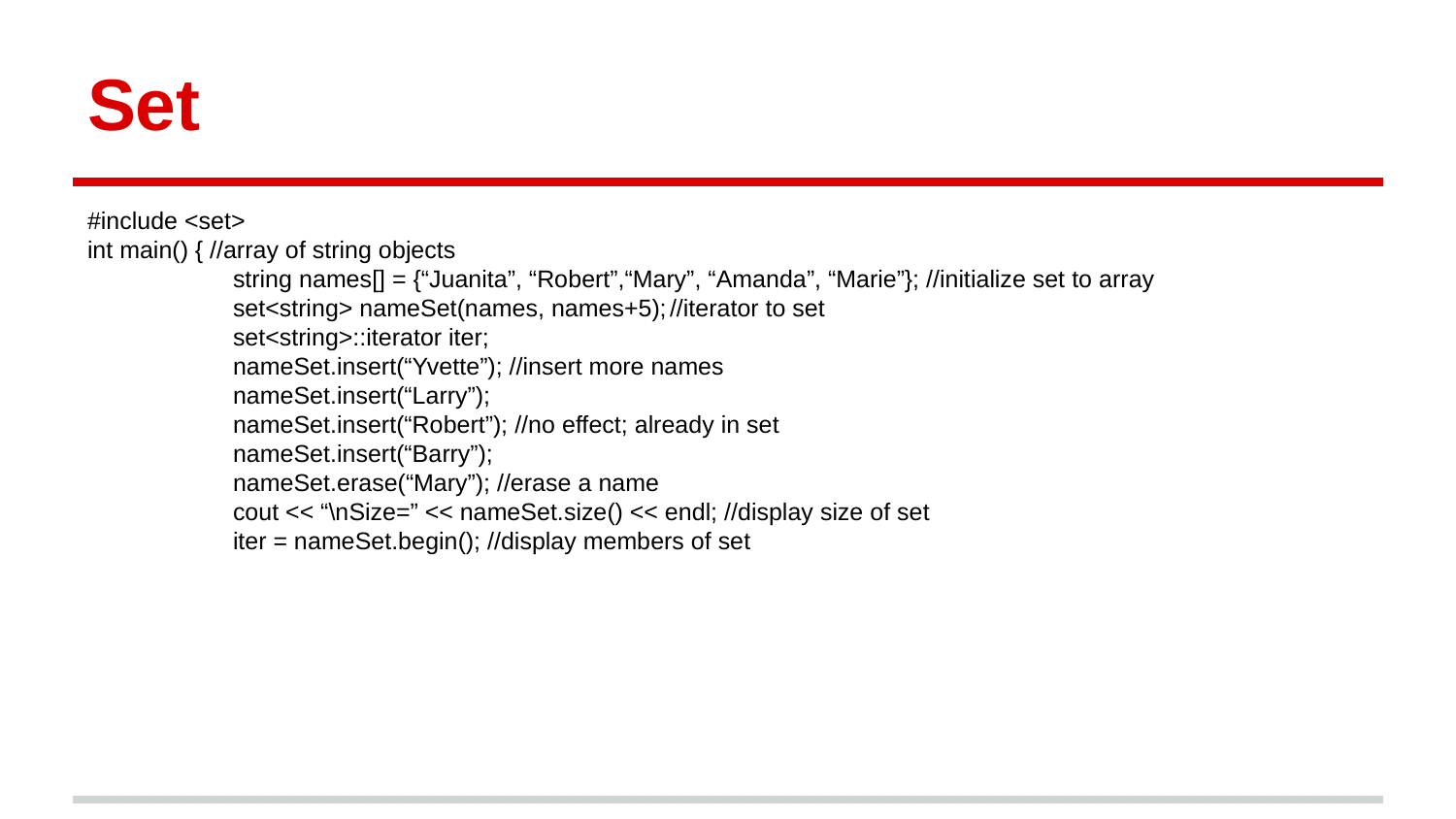

# Set
#include <set>
int main() { //array of string objects
	string names[] = {“Juanita”, “Robert”,“Mary”, “Amanda”, “Marie”}; //initialize set to array
	set<string> nameSet(names, names+5);	//iterator to set
	set<string>::iterator iter;
	nameSet.insert(“Yvette”); //insert more names
	nameSet.insert(“Larry”);
	nameSet.insert(“Robert”); //no effect; already in set
	nameSet.insert(“Barry”);
	nameSet.erase(“Mary”); //erase a name
	cout << “\nSize=” << nameSet.size() << endl; //display size of set
	iter = nameSet.begin(); //display members of set